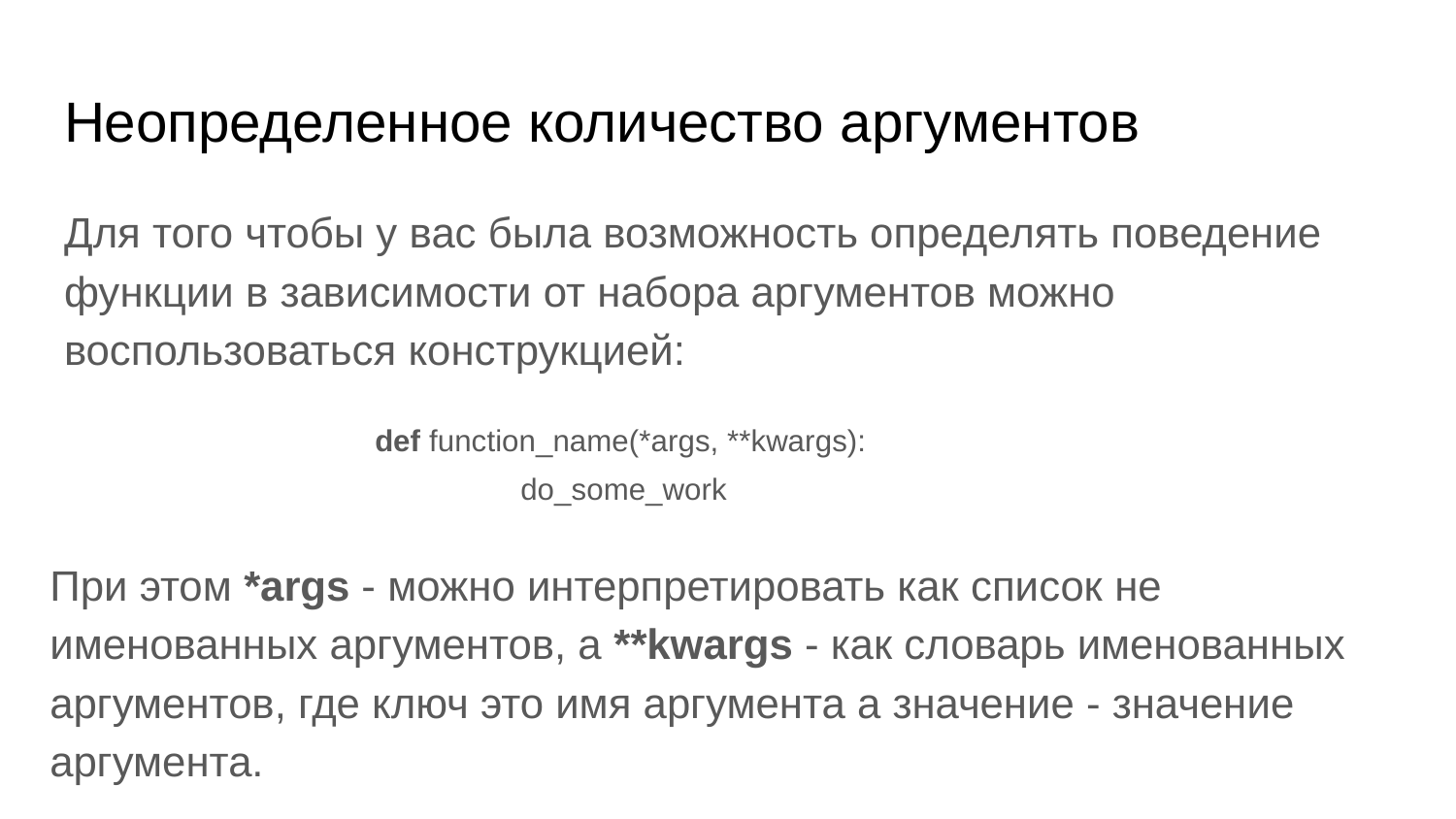

# Неопределенное количество аргументов
Для того чтобы у вас была возможность определять поведение функции в зависимости от набора аргументов можно воспользоваться конструкцией:
def function_name(*args, **kwargs):
	do_some_work

При этом *args - можно интерпретировать как список не именованных аргументов, а **kwargs - как словарь именованных аргументов, где ключ это имя аргумента а значение - значение аргумента.